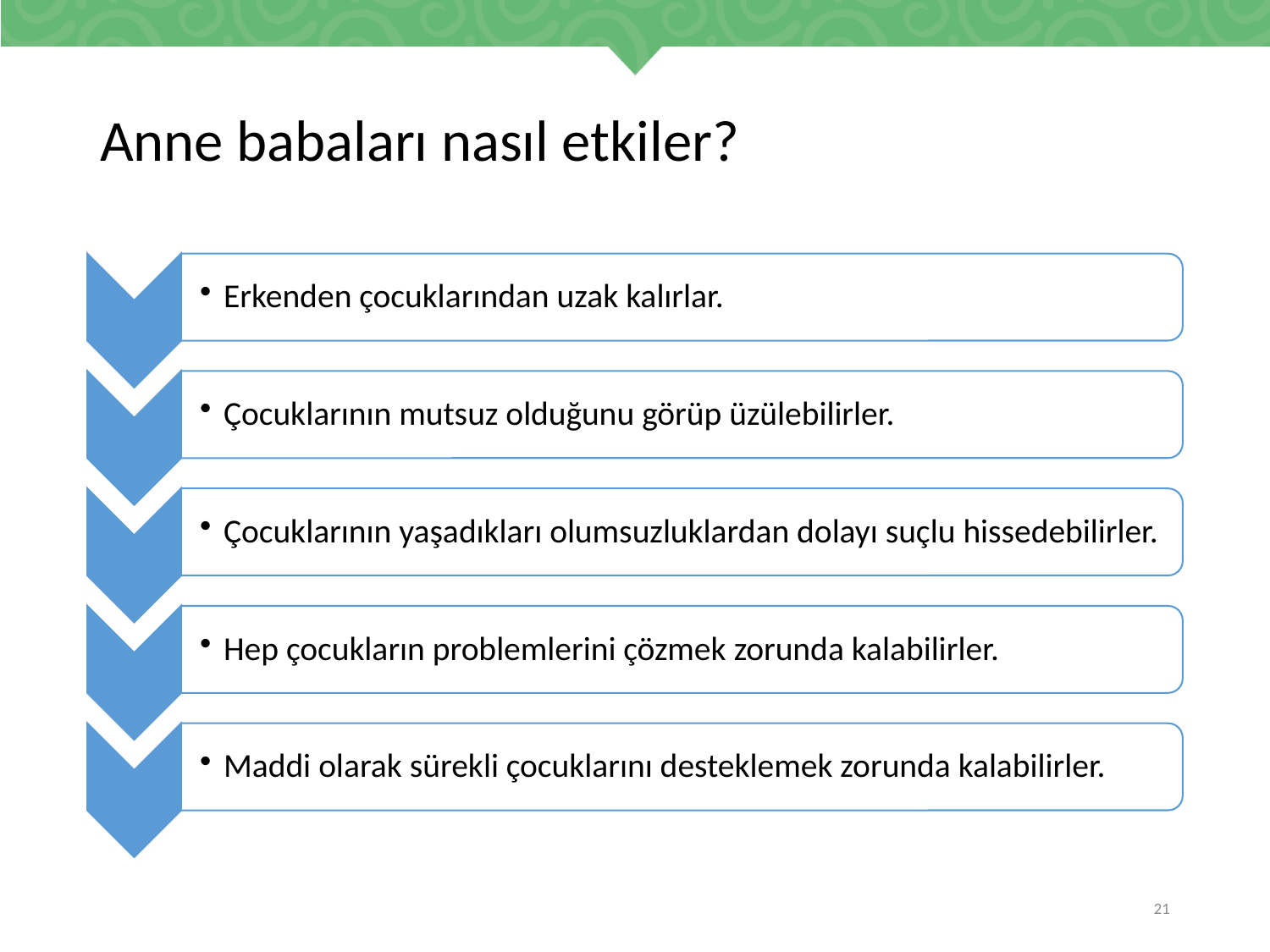

# Anne babaları nasıl etkiler?

Erkenden çocuklarından uzak kalırlar.

Çocuklarının mutsuz olduğunu görüp üzülebilirler.

Çocuklarının yaşadıkları olumsuzluklardan dolayı suçlu hissedebilirler.

Hep çocukların problemlerini çözmek zorunda kalabilirler.

Maddi olarak sürekli çocuklarını desteklemek zorunda kalabilirler.
21